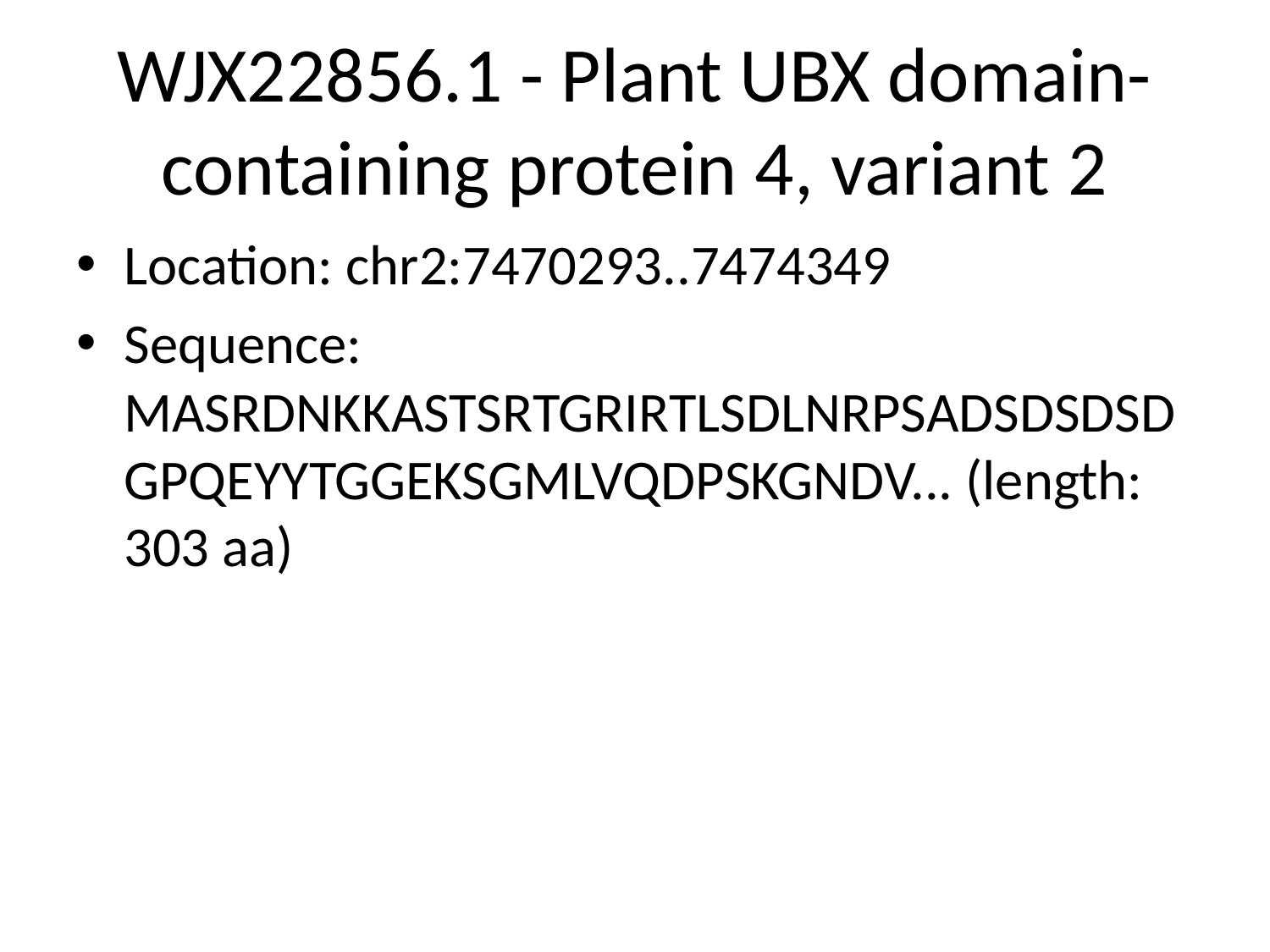

# WJX22856.1 - Plant UBX domain-containing protein 4, variant 2
Location: chr2:7470293..7474349
Sequence: MASRDNKKASTSRTGRIRTLSDLNRPSADSDSDSDGPQEYYTGGEKSGMLVQDPSKGNDV... (length: 303 aa)